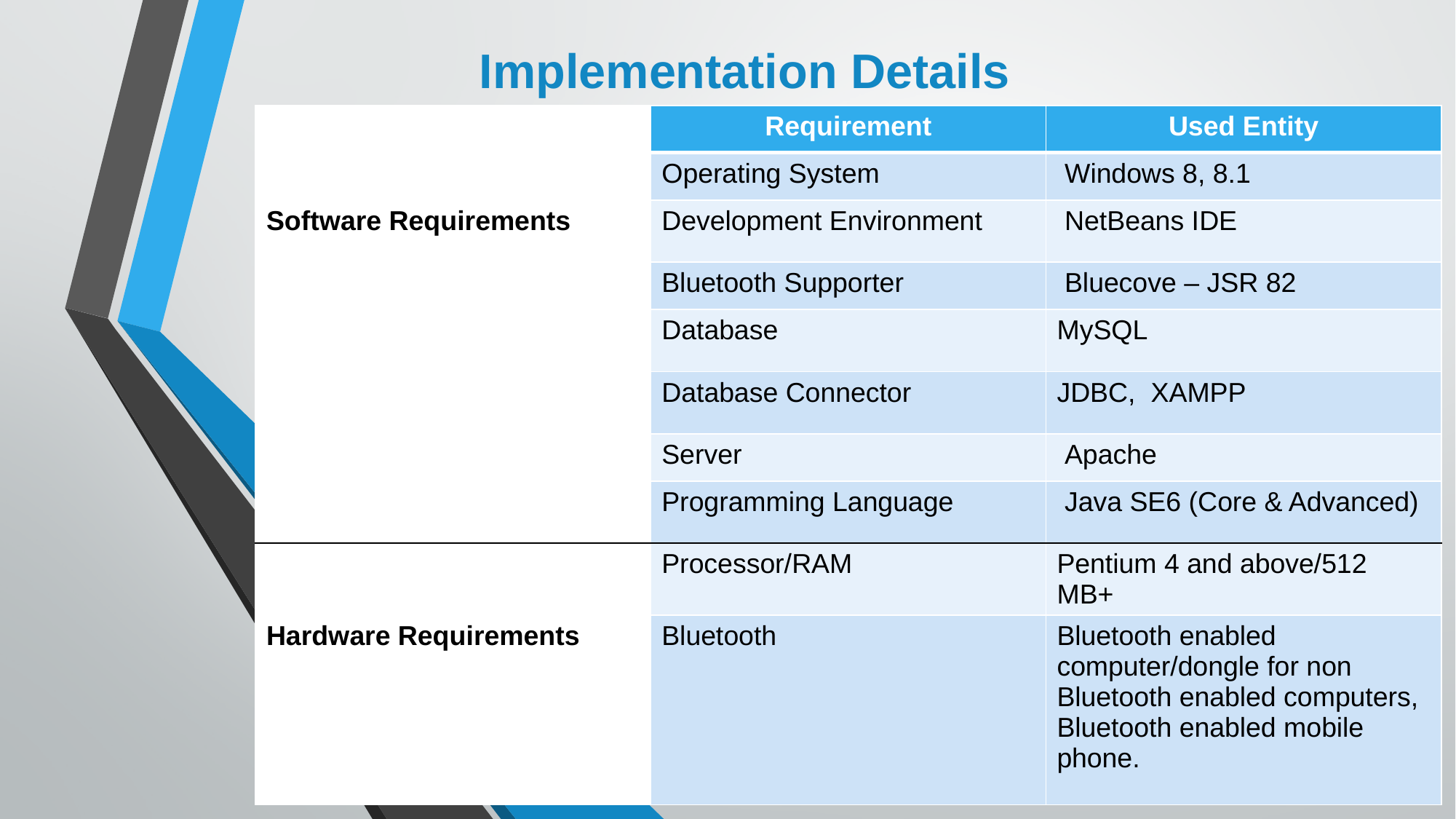

# Implementation Details
|  | Requirement | Used Entity |
| --- | --- | --- |
|  | Operating System | Windows 8, 8.1 |
| Software Requirements | Development Environment | NetBeans IDE |
|  | Bluetooth Supporter | Bluecove – JSR 82 |
|  | Database | MySQL |
|  | Database Connector | JDBC, XAMPP |
|  | Server | Apache |
|  | Programming Language | Java SE6 (Core & Advanced) |
|  | Processor/RAM | Pentium 4 and above/512 MB+ |
| Hardware Requirements | Bluetooth | Bluetooth enabled computer/dongle for non Bluetooth enabled computers, Bluetooth enabled mobile phone. |